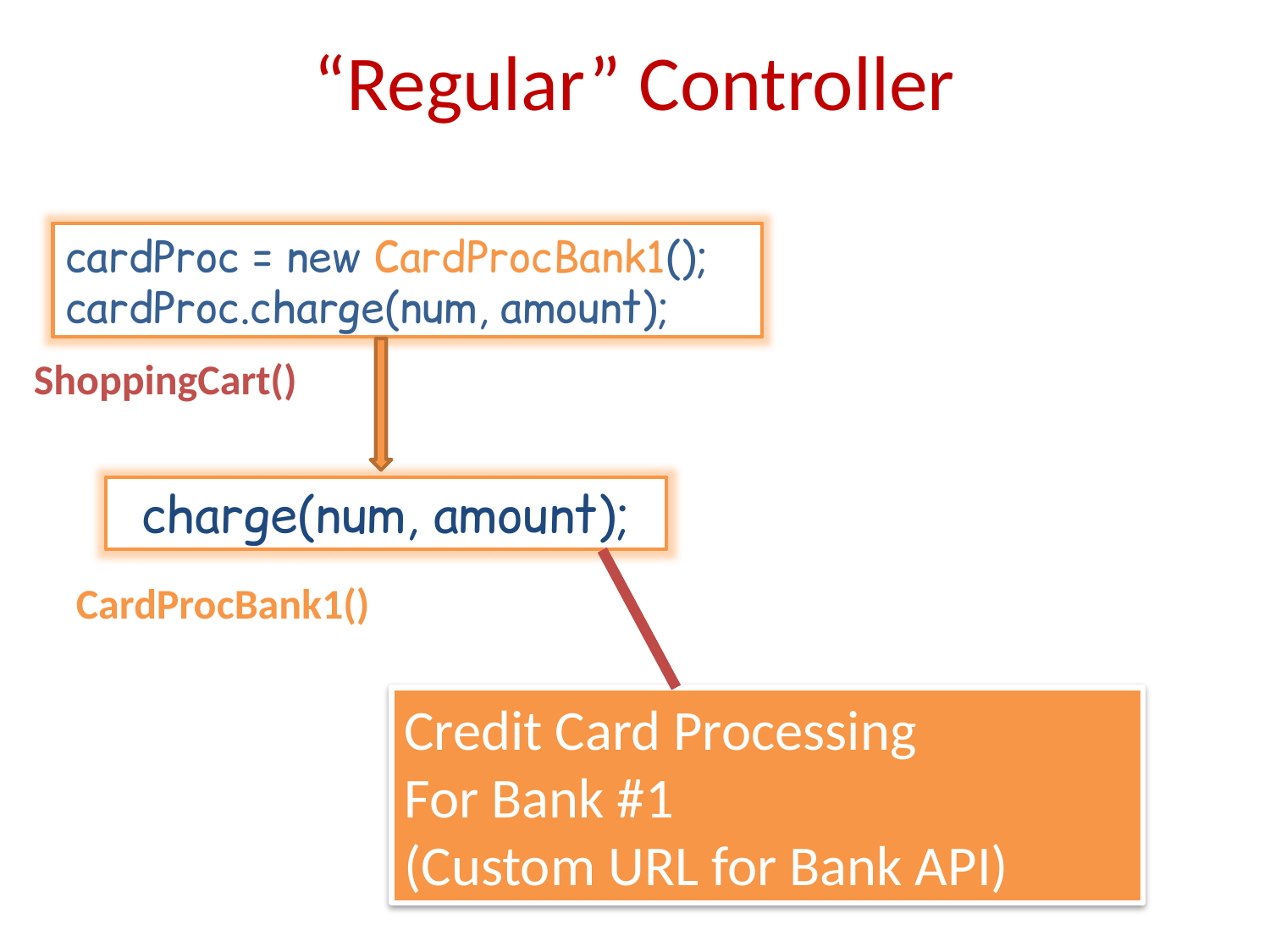

# “Regular” Controller
cardProc = new CardProcBank1();
cardProc.charge(num, amount);

ShoppingCart()
charge(num, amount);
CardProcBank1()
Credit Card Processing
For Bank #1
(Custom URL for Bank API)